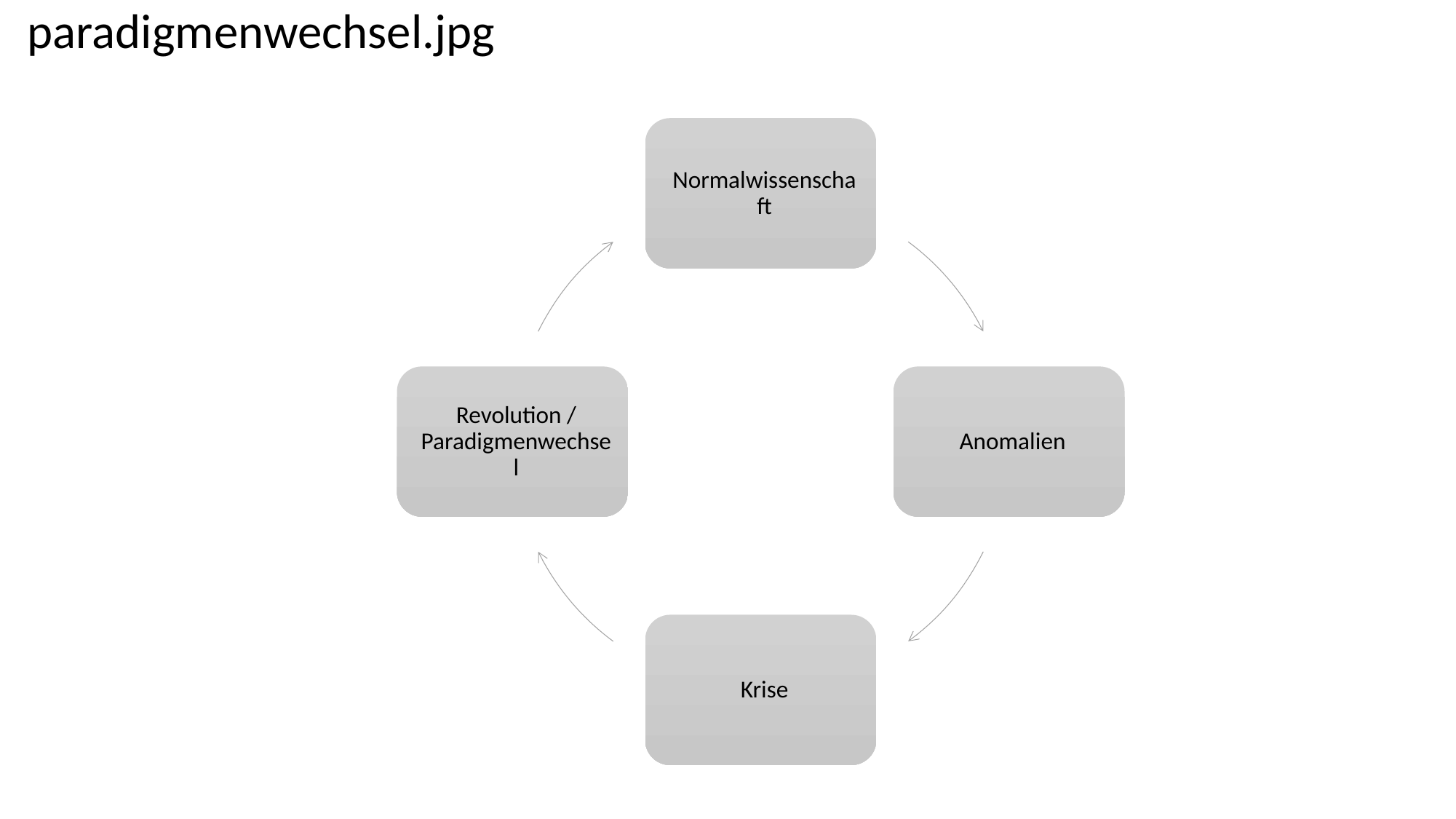

# paradigmenwechsel.jpg
Normalwissenschaft
Anomalien
Krise
Revolution / Paradigmenwechsel